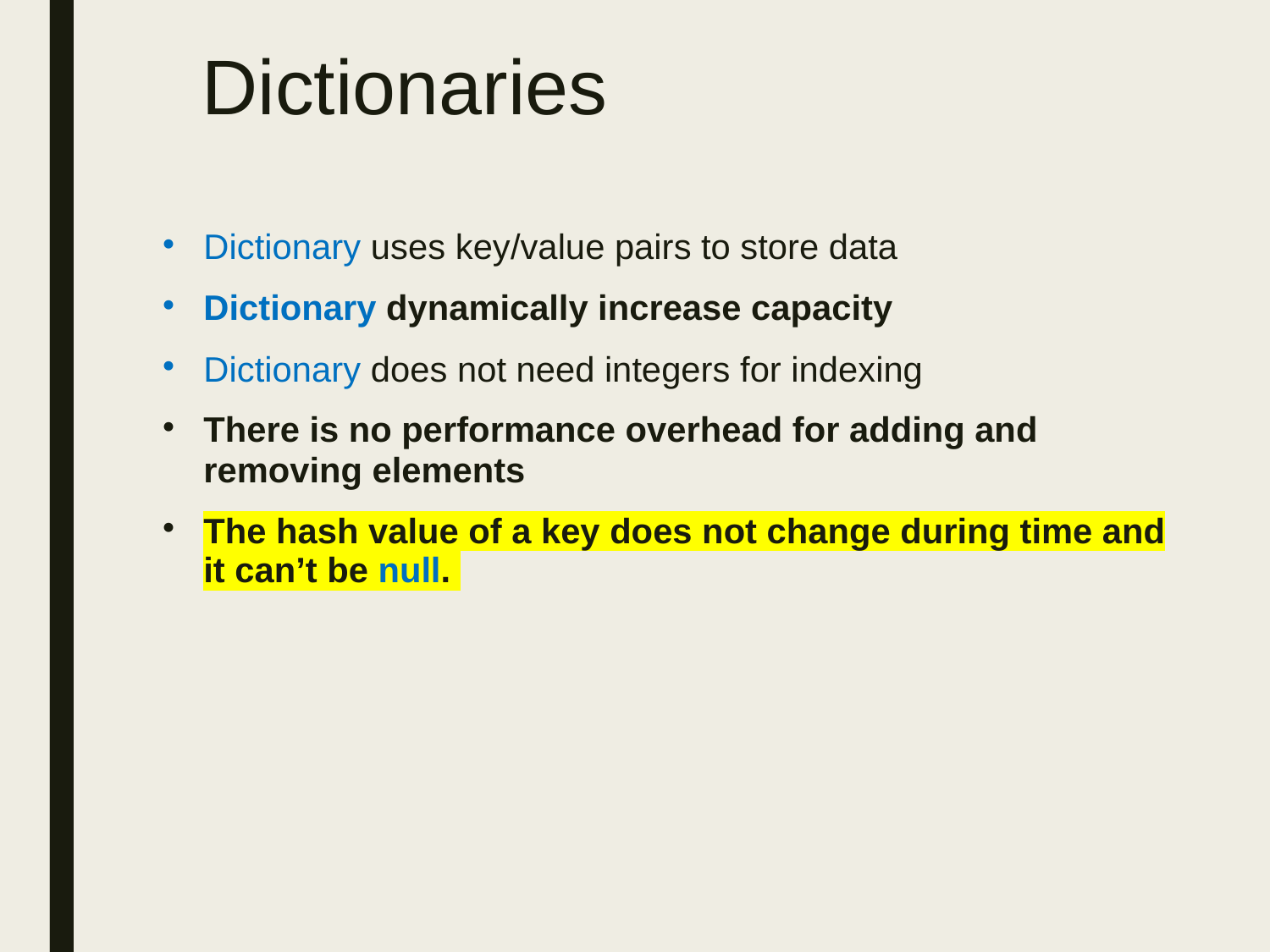

# Dictionaries
Dictionary uses key/value pairs to store data
Dictionary dynamically increase capacity
Dictionary does not need integers for indexing
There is no performance overhead for adding and removing elements
The hash value of a key does not change during time and it can’t be null.